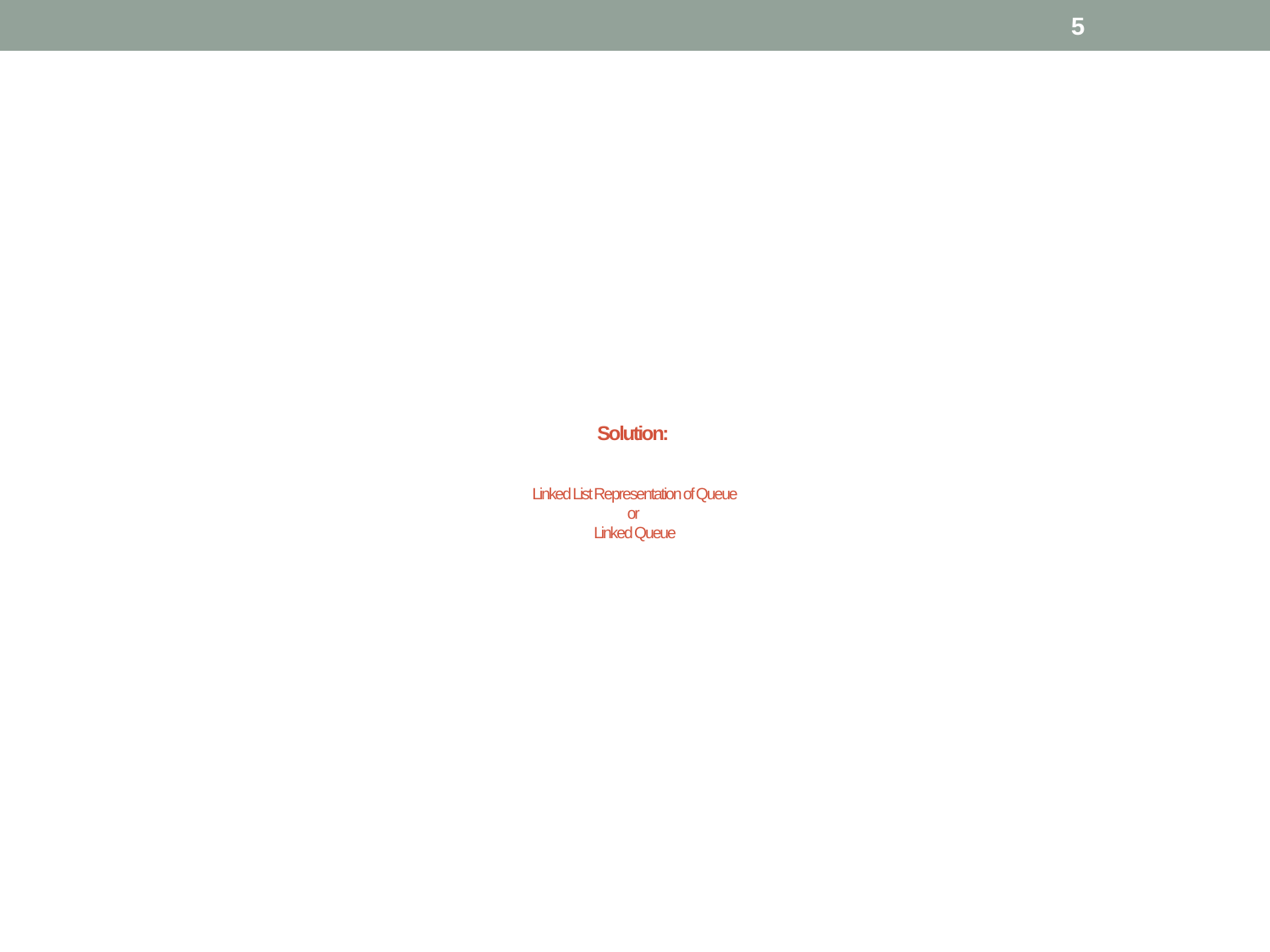

5
# Solution: Linked List Representation of Queue or Linked Queue